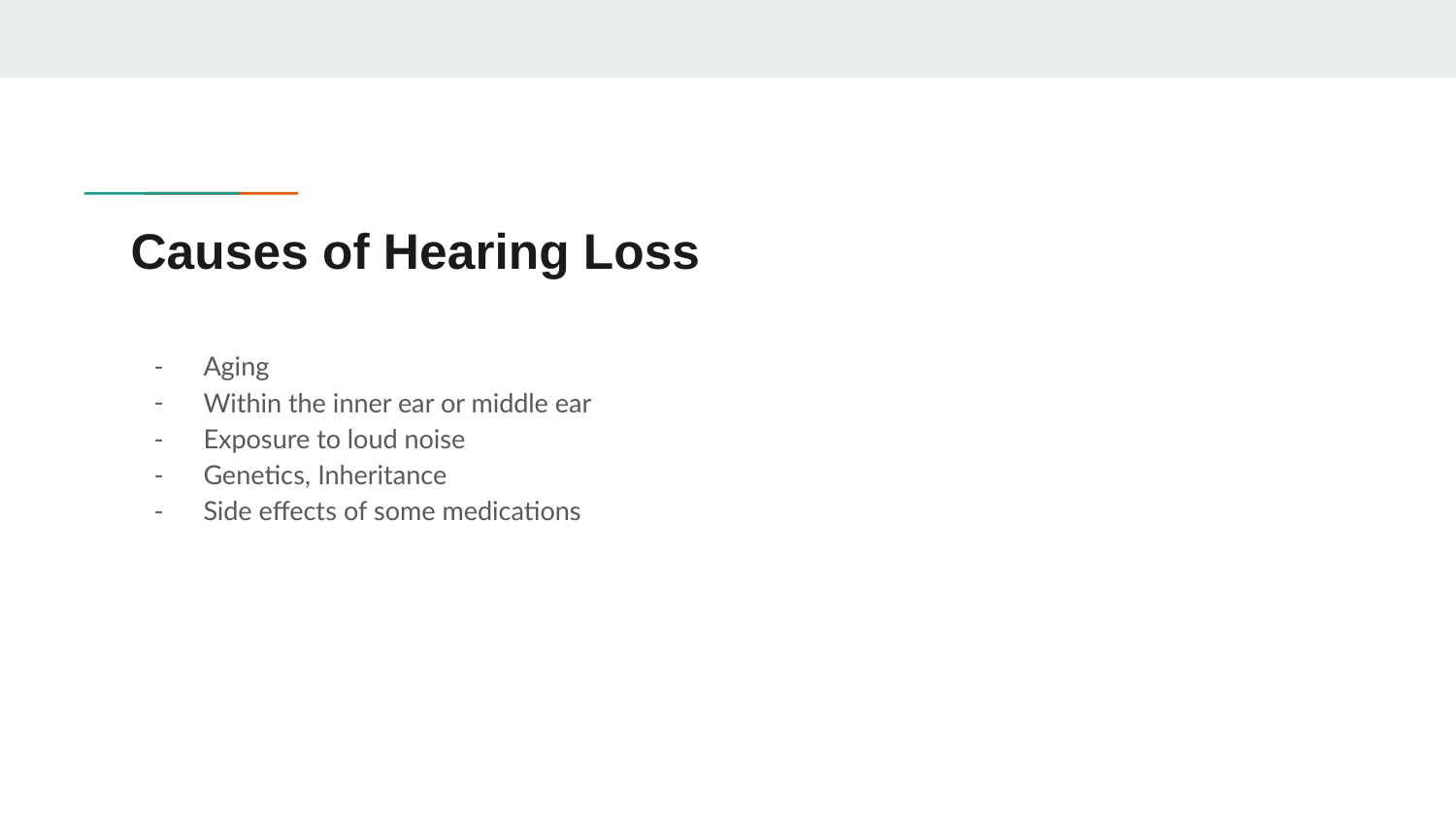

# Causes of Hearing Loss
Aging
Within the inner ear or middle ear
Exposure to loud noise
Genetics, Inheritance
Side effects of some medications